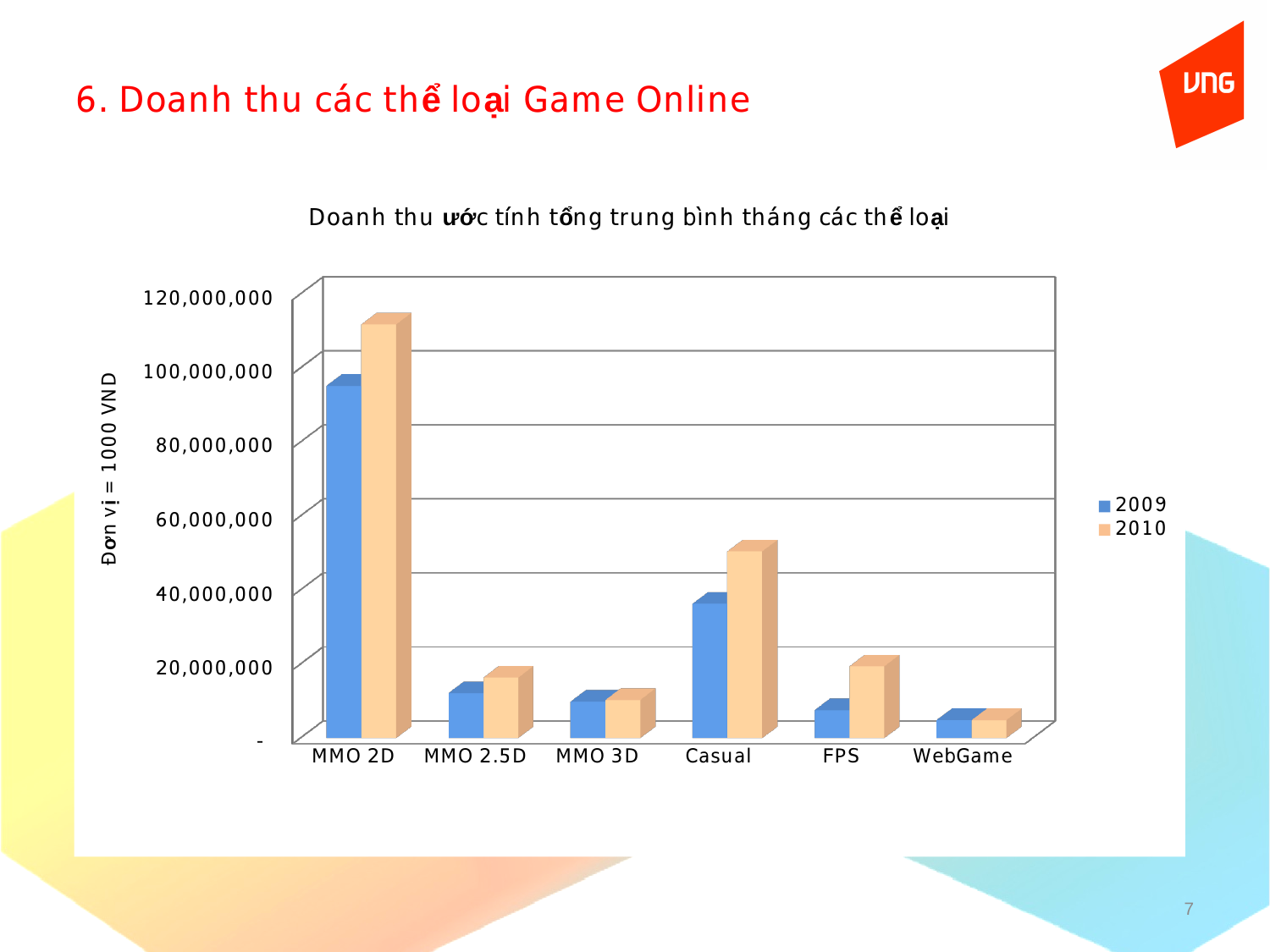

# 6. Doanh thu các thể loại Game Online

[unsupported chart]

7